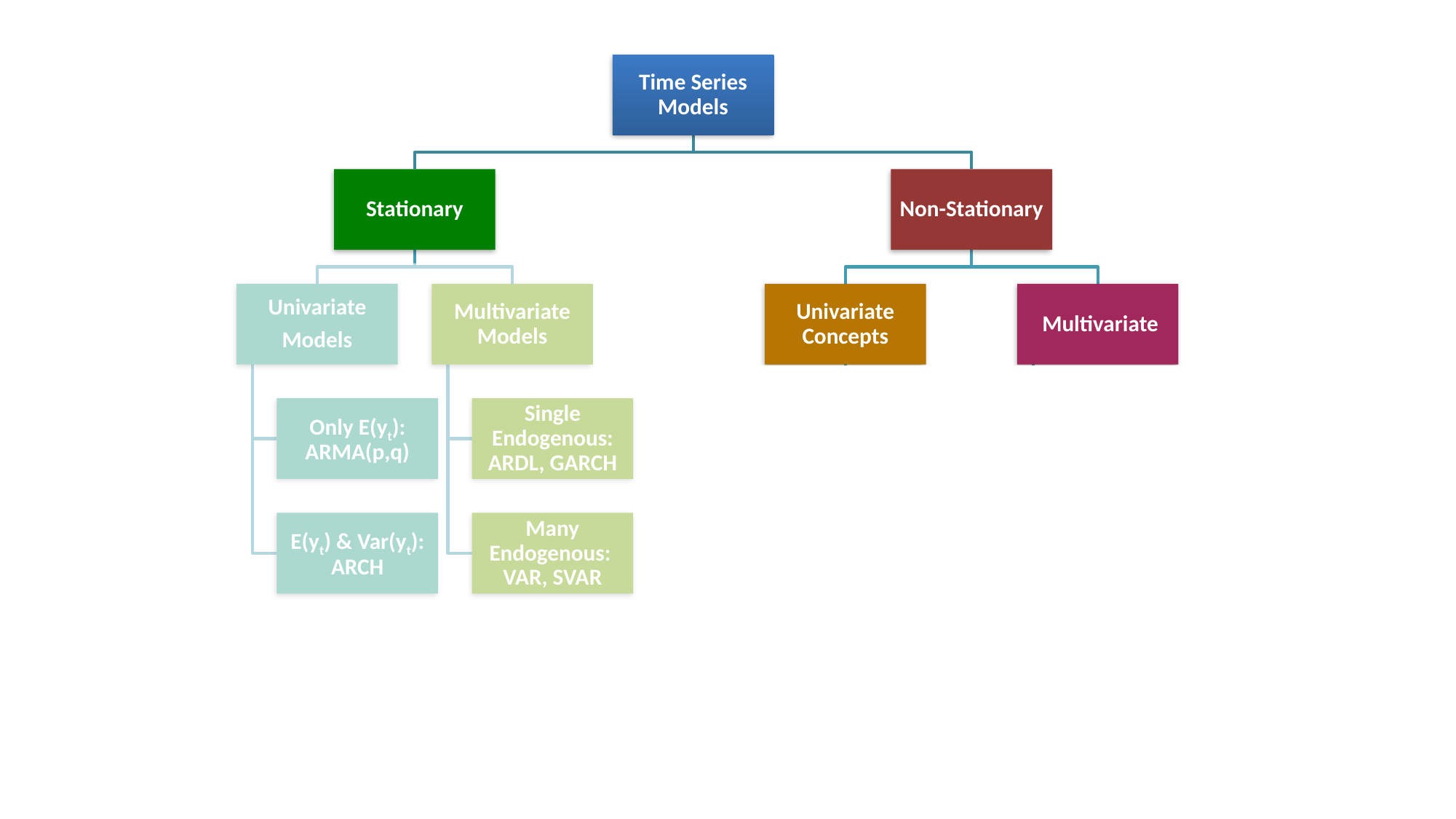

Time Series Models
Stationary
Univariate
Models
Only E(yt): ARMA(p,q)
E(yt) & Var(yt): ARCH
Multivariate Models
Single Endogenous: ARDL, GARCH
Many Endogenous:
VAR, SVAR
Non-Stationary
Univariate Concepts
Deterministic Trends
Filters
Stochastic Trends: ARIMA(p,d,q)
Tests
Differencing
 Multivariate
Cointegration / VECM